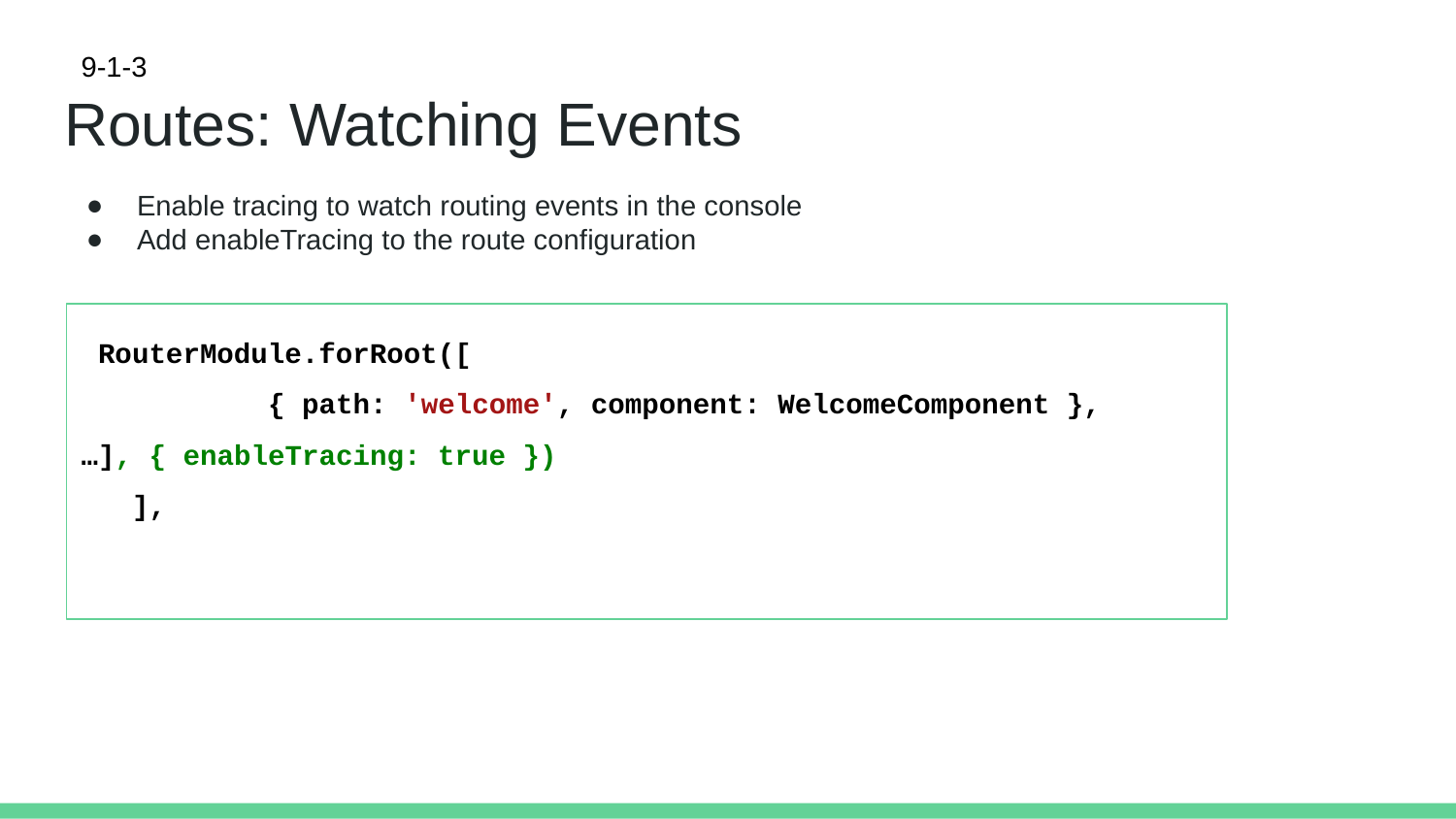

9-1-3
# Routes: Watching Events
Enable tracing to watch routing events in the console
Add enableTracing to the route configuration
 RouterModule.forRoot([
           { path: 'welcome', component: WelcomeComponent },
…], { enableTracing: true })
   ],